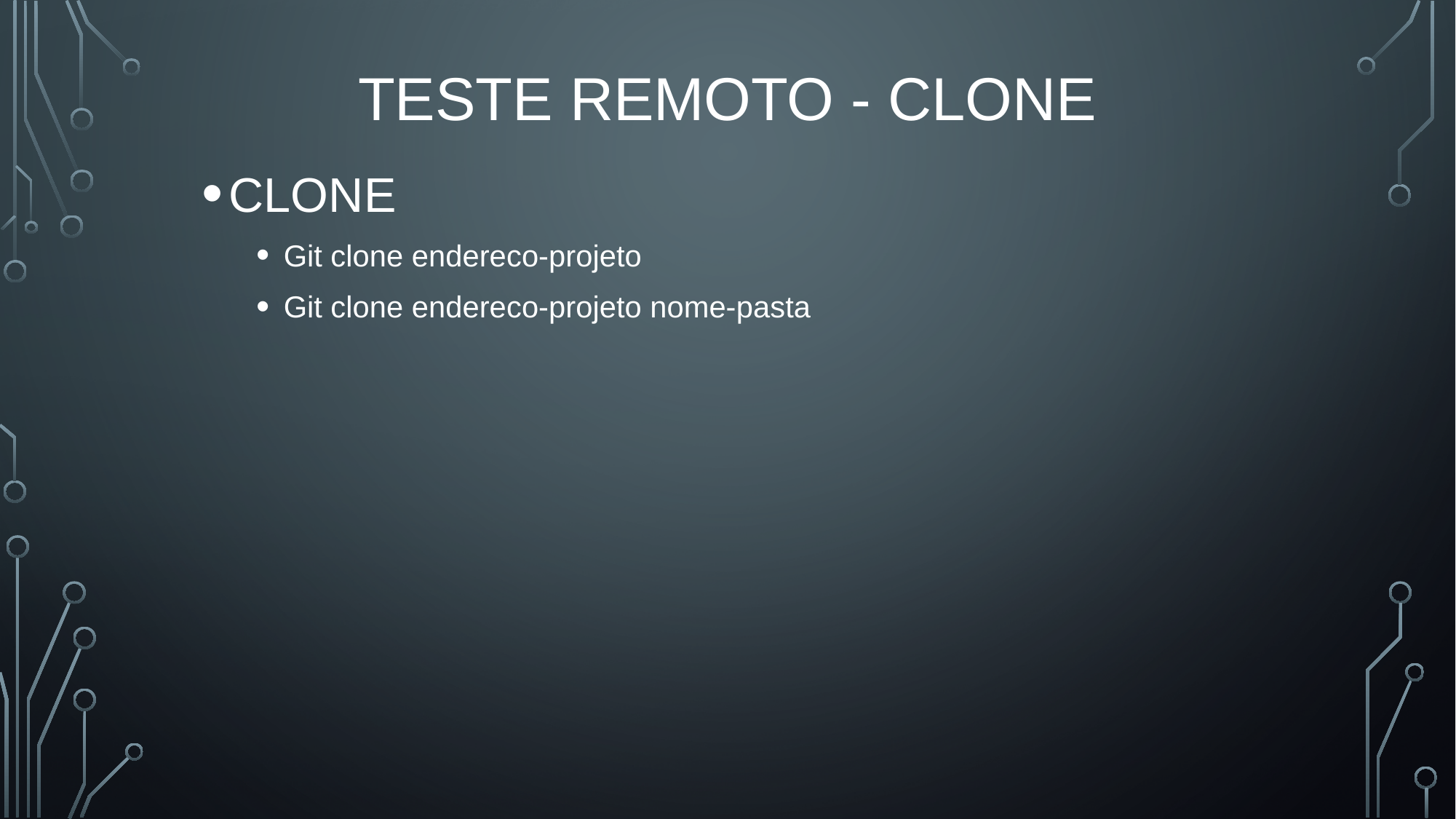

# Teste remoto - CLone
CLONE
Git clone endereco-projeto
Git clone endereco-projeto nome-pasta